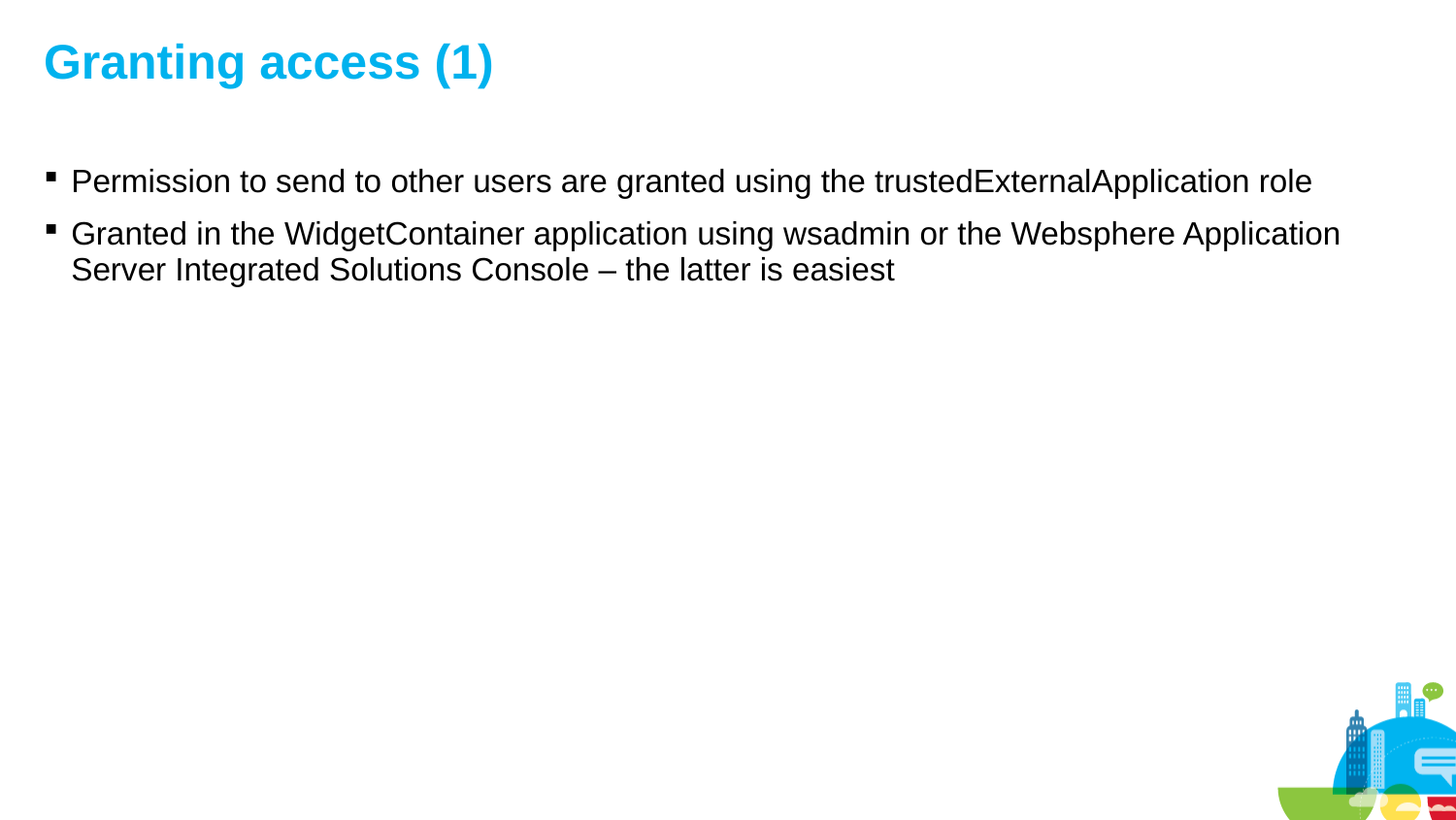

# Granting access (1)
Permission to send to other users are granted using the trustedExternalApplication role
Granted in the WidgetContainer application using wsadmin or the Websphere Application Server Integrated Solutions Console – the latter is easiest